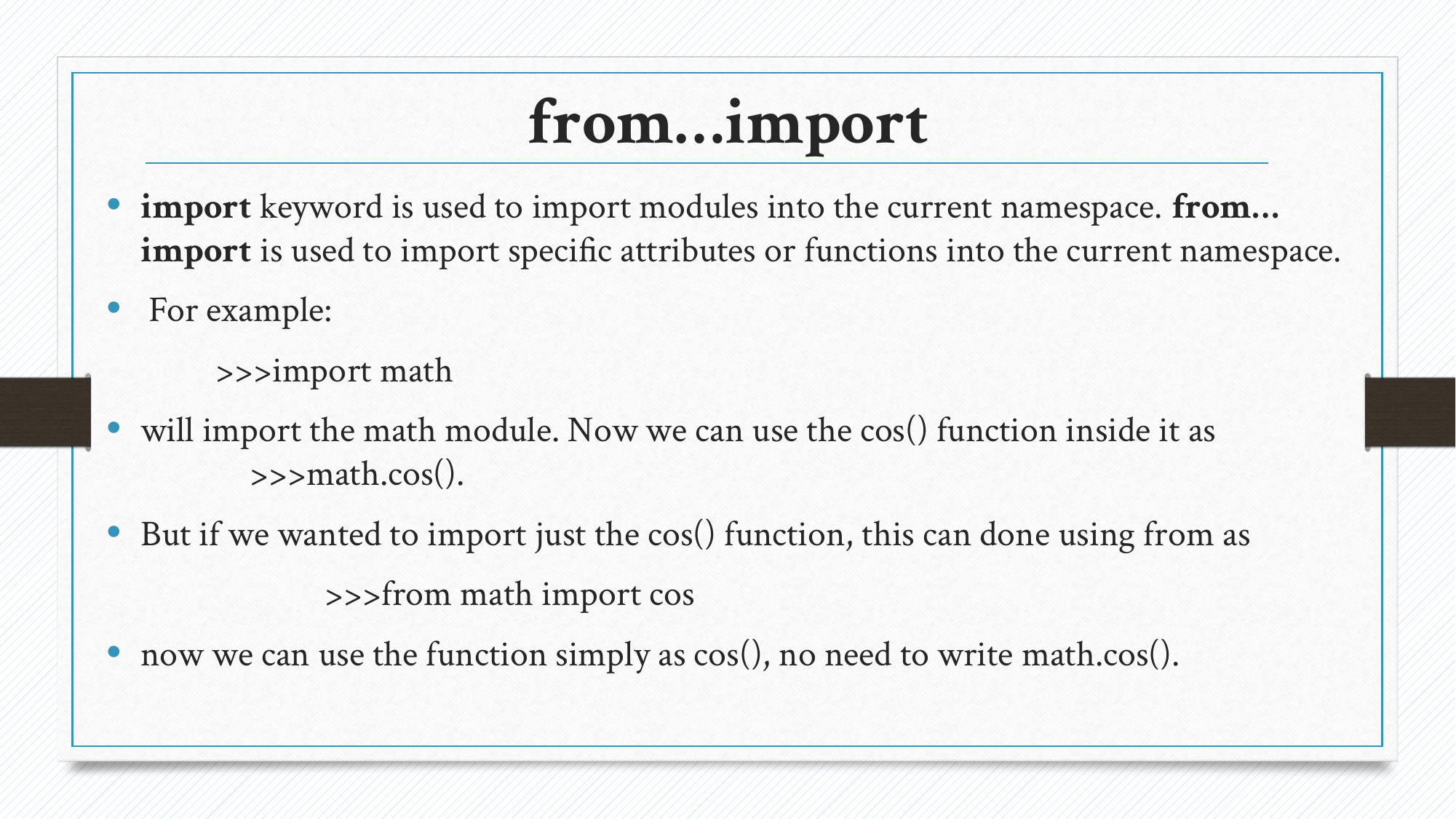

# from…import
import keyword is used to import modules into the current namespace. from…import is used to import specific attributes or functions into the current namespace.
 For example:
	>>>import math
will import the math module. Now we can use the cos() function inside it as 			>>>math.cos().
But if we wanted to import just the cos() function, this can done using from as
		>>>from math import cos
now we can use the function simply as cos(), no need to write math.cos().